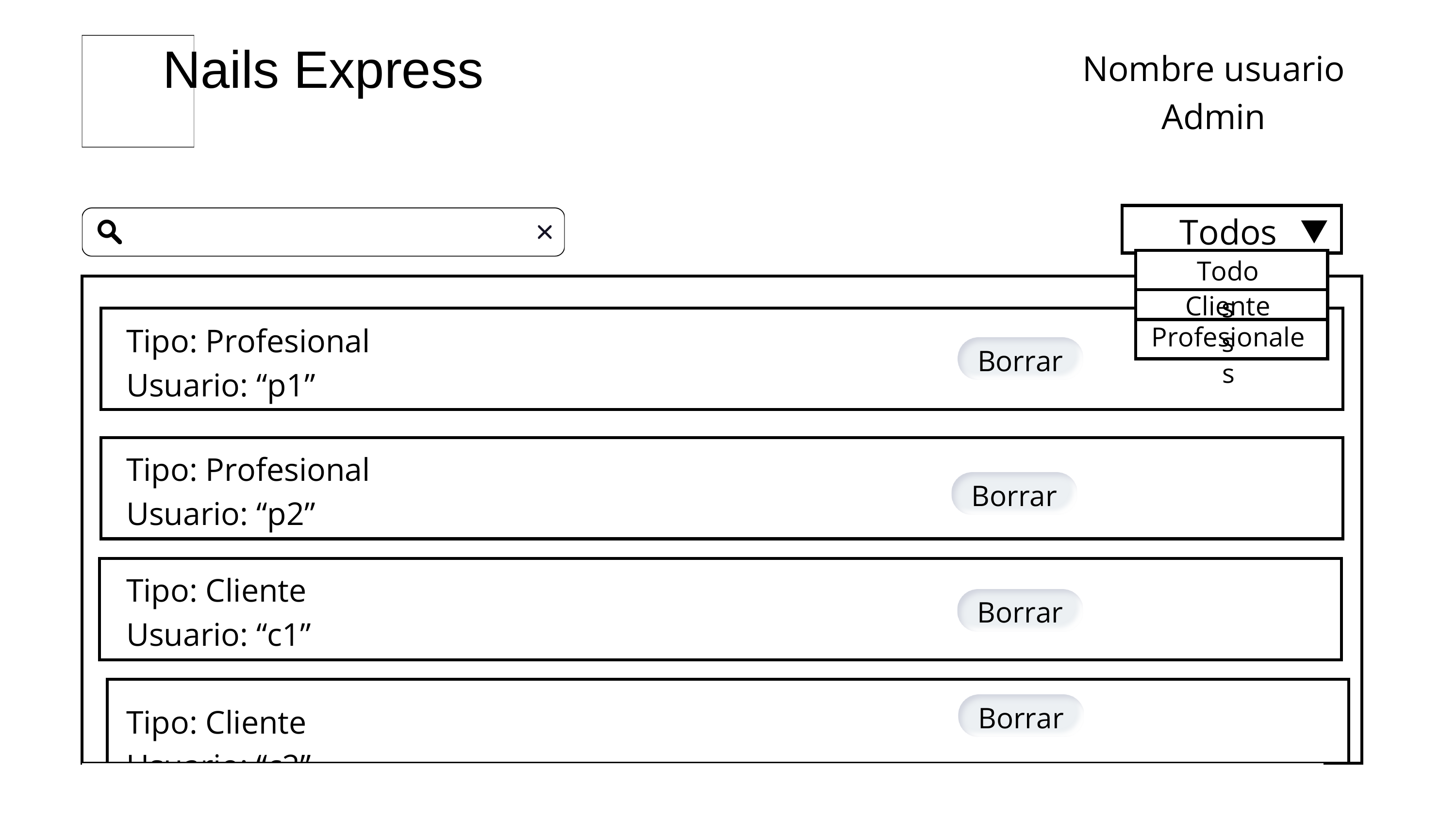

Nails Express

Nombre usuario Admin
Todos

Todos

Clientes

Tipo: Profesional
Usuario: “p1”
Profesionales

Borrar

Tipo: Profesional
Usuario: “p2”
Borrar

Tipo: Cliente
Usuario: “c1”
Borrar

Borrar

Tipo: Cliente
Usuario: “c2”